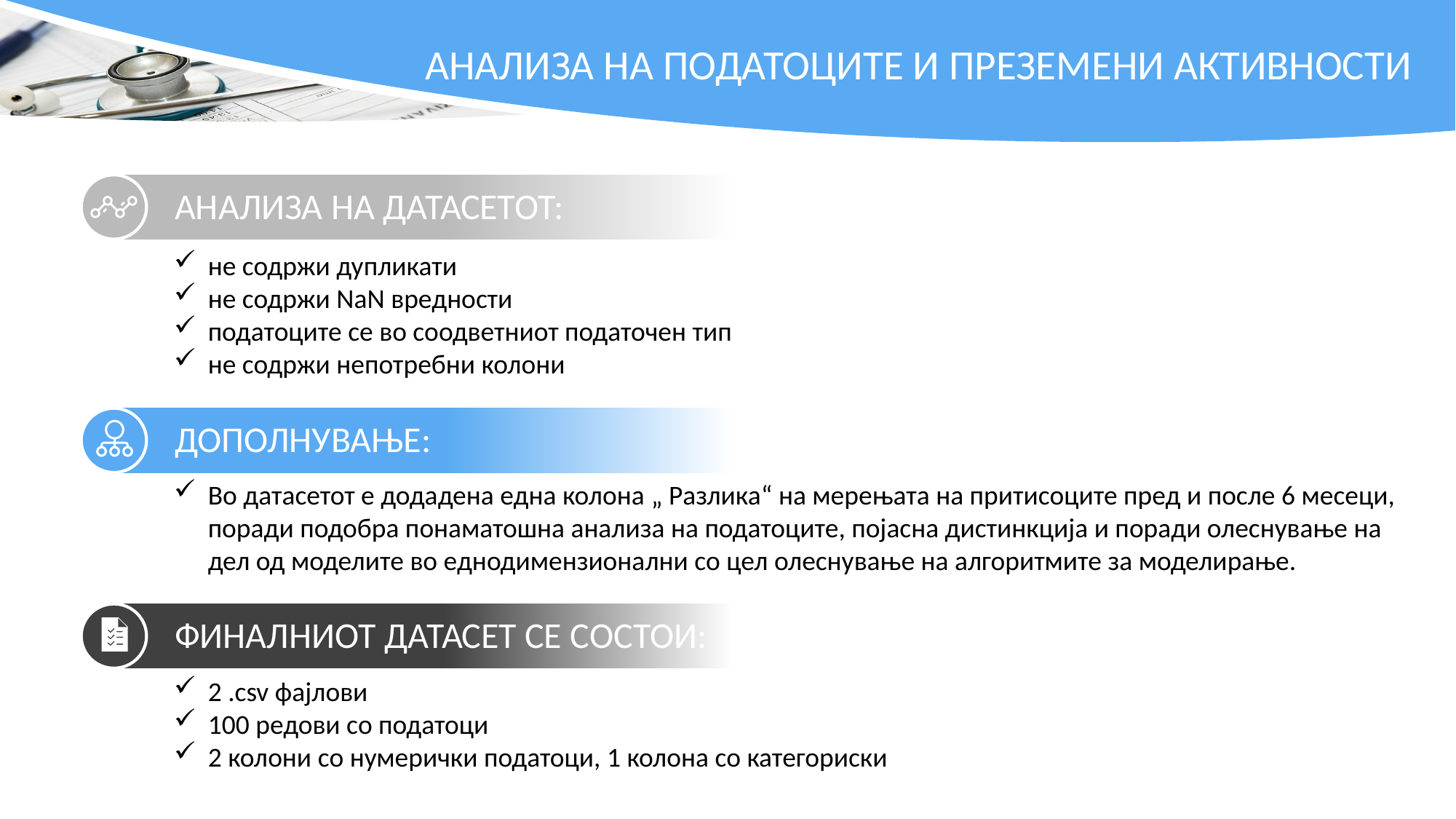

# AНАЛИЗА НА ПОДАТОЦИТЕ И ПРЕЗЕМЕНИ АКТИВНОСТИ

не содржи дупликати
не содржи NaN вредности
податоците се во соодветниот податочен тип
не содржи непотребни колони

Во датасетот е додадена една колона „ Разлика“ на мерењата на притисоците пред и после 6 месеци, поради подобра понаматошна анализа на податоците, појасна дистинкција и поради олеснување на дел од моделите во еднодимензионални со цел олеснување на алгоритмите за моделирање.

2 .csv фајлови
100 редови со податоци
2 колони со нумерички податоци, 1 колона со категориски

АНАЛИЗА НА ДАТАСЕТОТ:

ДОПОЛНУВАЊЕ:

ФИНАЛНИОТ ДАТАСЕТ СЕ СОСТОИ: